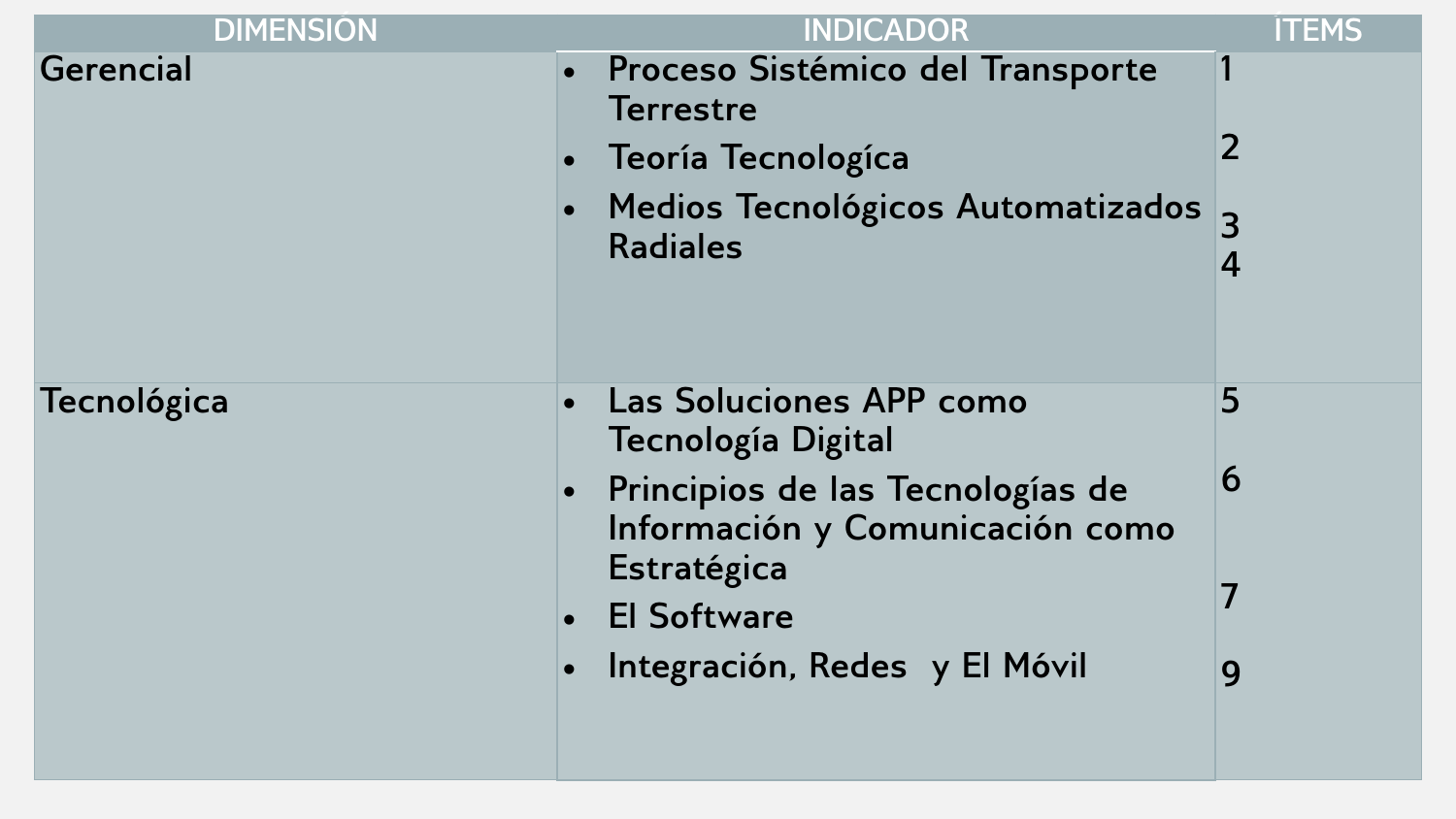

| DIMENSIÓN | INDICADOR | ÍTEMS |
| --- | --- | --- |
| Gerencial | Proceso Sistémico del Transporte Terrestre Teoría Tecnologíca Medios Tecnológicos Automatizados Radiales | 1 2 3 4 |
| Tecnológica | Las Soluciones APP como Tecnología Digital Principios de las Tecnologías de Información y Comunicación como Estratégica El Software Integración, Redes y El Móvil | 5   6   7   9 |